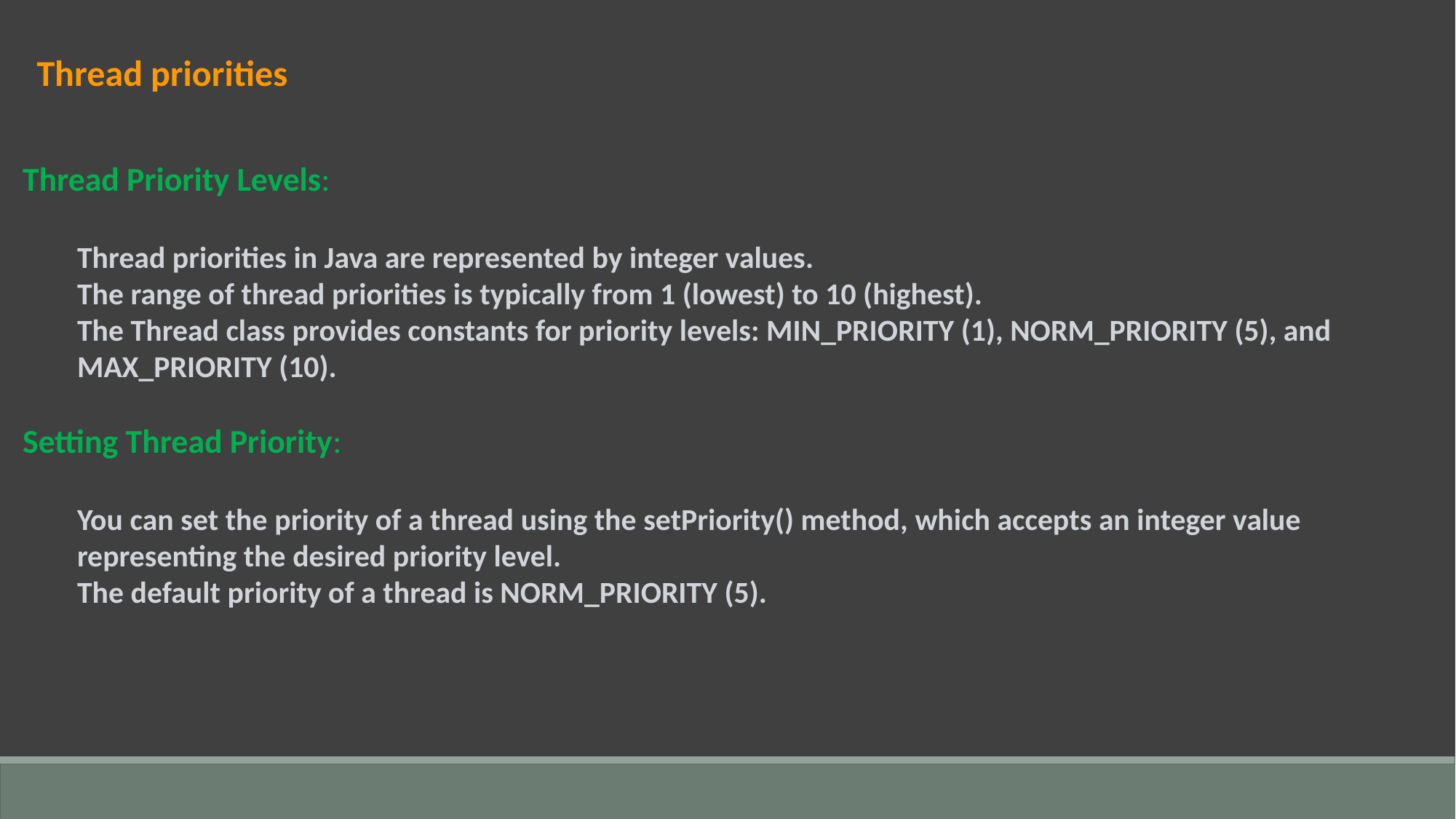

Thread priorities

Thread Priority Levels:

Thread priorities in Java are represented by integer values.
The range of thread priorities is typically from 1 (lowest) to 10 (highest).
The Thread class provides constants for priority levels: MIN_PRIORITY (1), NORM_PRIORITY (5), and MAX_PRIORITY (10).

Setting Thread Priority:

You can set the priority of a thread using the setPriority() method, which accepts an integer value representing the desired priority level.
The default priority of a thread is NORM_PRIORITY (5).